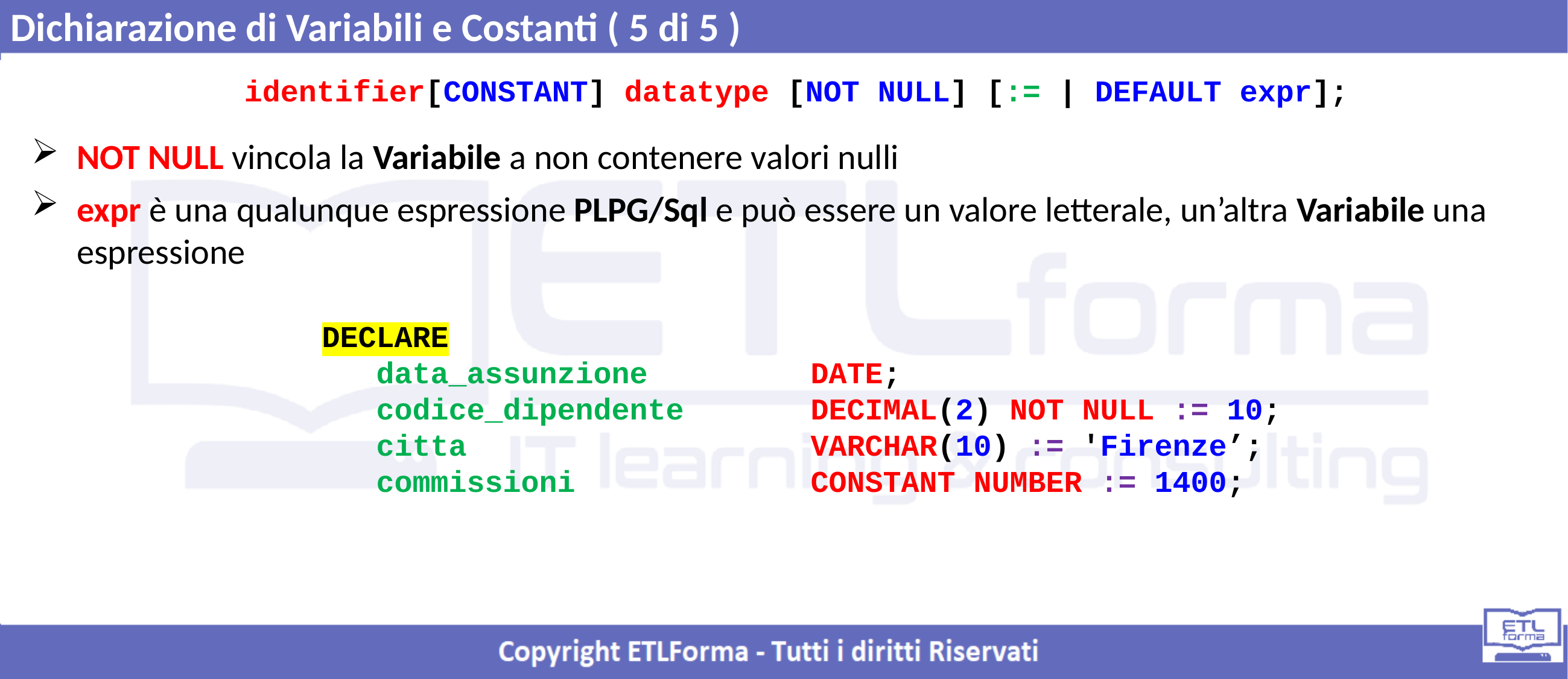

Dichiarazione di Variabili e Costanti ( 5 di 5 )
identifier[CONSTANT] datatype [NOT NULL] [:= | DEFAULT expr];
NOT NULL vincola la Variabile a non contenere valori nulli
expr è una qualunque espressione PLPG/Sql e può essere un valore letterale, un’altra Variabile una espressione
DECLARE
   data_assunzione         DATE;
   codice_dipendente       DECIMAL(2) NOT NULL := 10;
   citta                   VARCHAR(10) := 'Firenze’;
   commissioni             CONSTANT NUMBER := 1400;